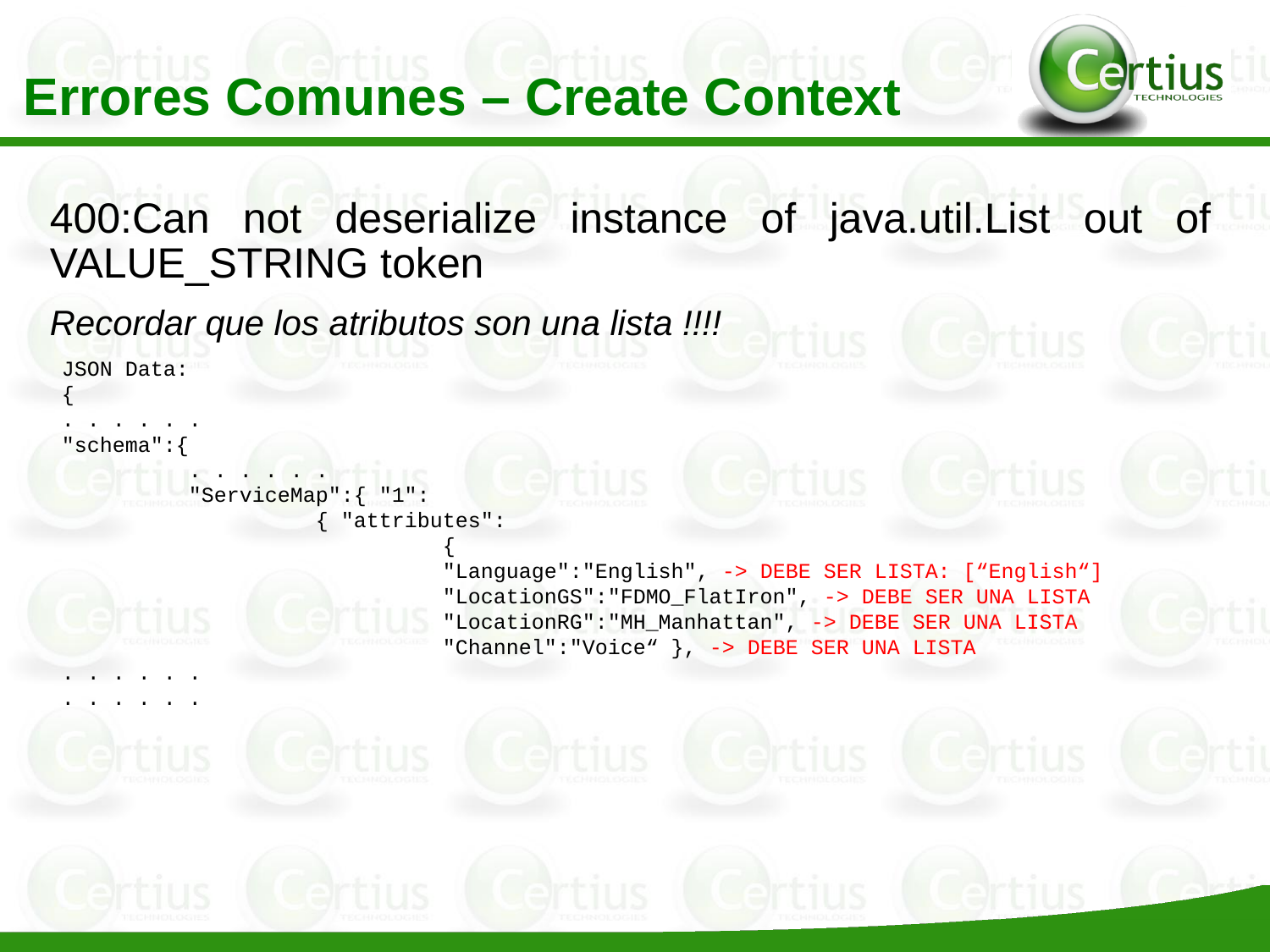

Errores Comunes – Create Context
400:Can not deserialize instance of java.util.List out of VALUE_STRING token
Recordar que los atributos son una lista !!!!
JSON Data:
{
. . . . . .
"schema":{
	. . . . . .
	"ServiceMap":{ "1":
		{ "attributes":
			{
			"Language":"English", -> DEBE SER LISTA: [“English“]
			"LocationGS":"FDMO_FlatIron", -> DEBE SER UNA LISTA
			"LocationRG":"MH_Manhattan", -> DEBE SER UNA LISTA
			"Channel":"Voice“ }, -> DEBE SER UNA LISTA
. . . . . .
. . . . . .